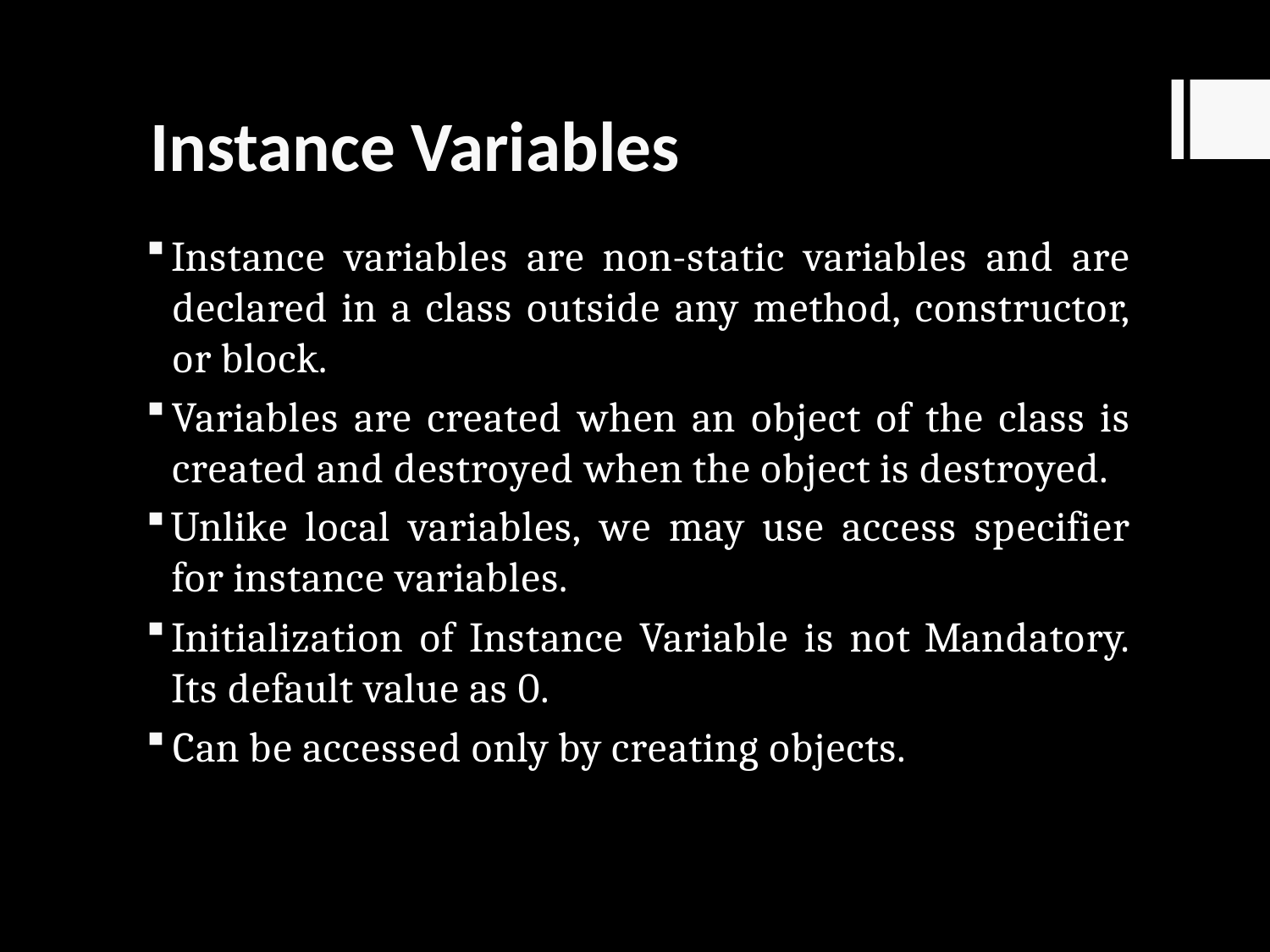

# Instance Variables
Instance variables are non-static variables and are declared in a class outside any method, constructor, or block.
Variables are created when an object of the class is created and destroyed when the object is destroyed.
Unlike local variables, we may use access specifier for instance variables.
Initialization of Instance Variable is not Mandatory. Its default value as 0.
Can be accessed only by creating objects.